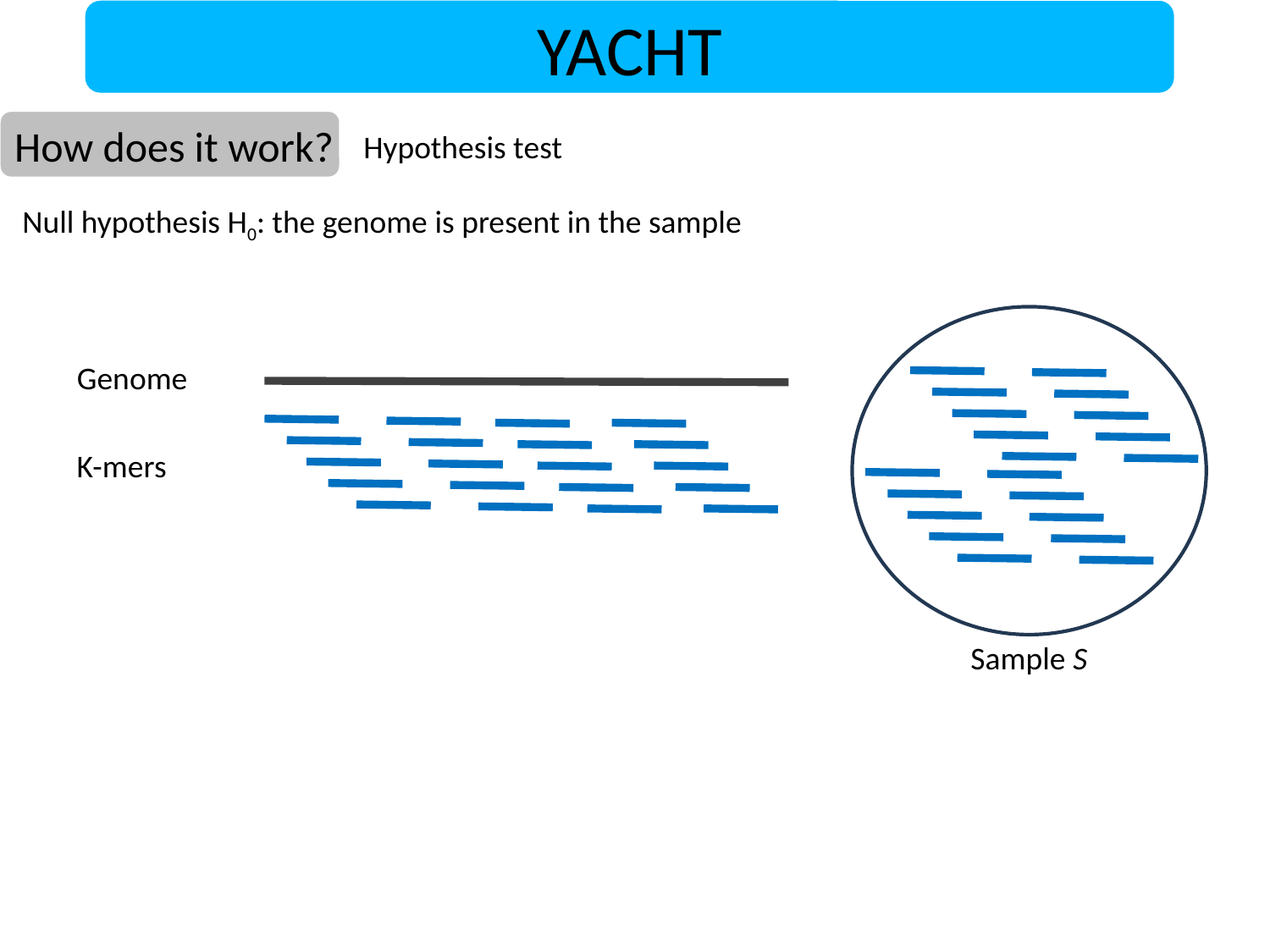

YACHT
How does it work?
Hypothesis test
Null hypothesis H0: the genome is present in the sample

Genome
K-mers
Sample S